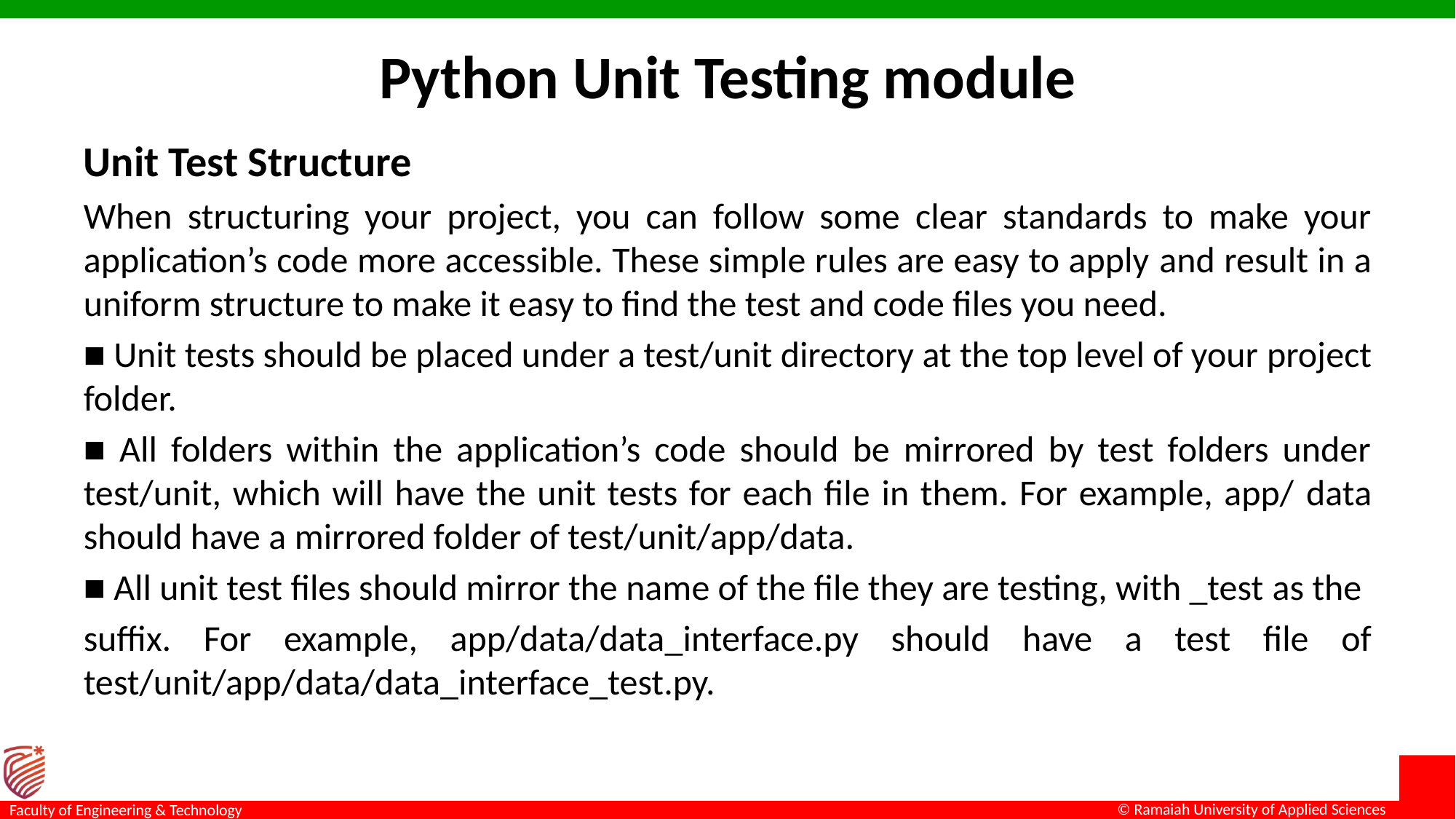

# Python Unit Testing module
Unit Test Structure
When structuring your project, you can follow some clear standards to make your application’s code more accessible. These simple rules are easy to apply and result in a uniform structure to make it easy to find the test and code files you need.
■ Unit tests should be placed under a test/unit directory at the top level of your project folder.
■ All folders within the application’s code should be mirrored by test folders under test/unit, which will have the unit tests for each file in them. For example, app/ data should have a mirrored folder of test/unit/app/data.
■ All unit test files should mirror the name of the file they are testing, with _test as the
suffix. For example, app/data/data_interface.py should have a test file of test/unit/app/data/data_interface_test.py.